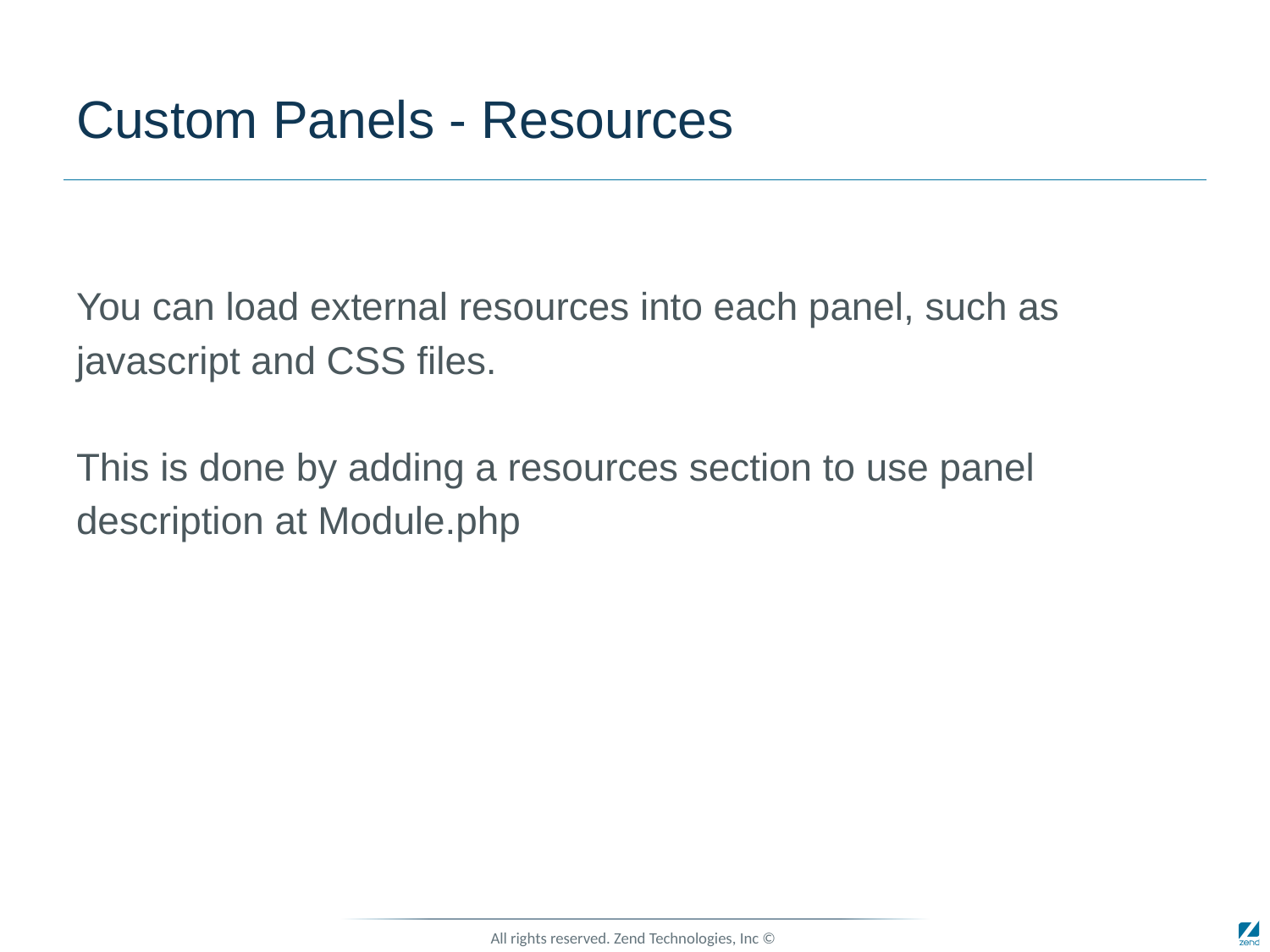

# Custom Panels - Resources

You can load external resources into each panel, such as javascript and CSS files.

This is done by adding a resources section to use panel description at Module.php